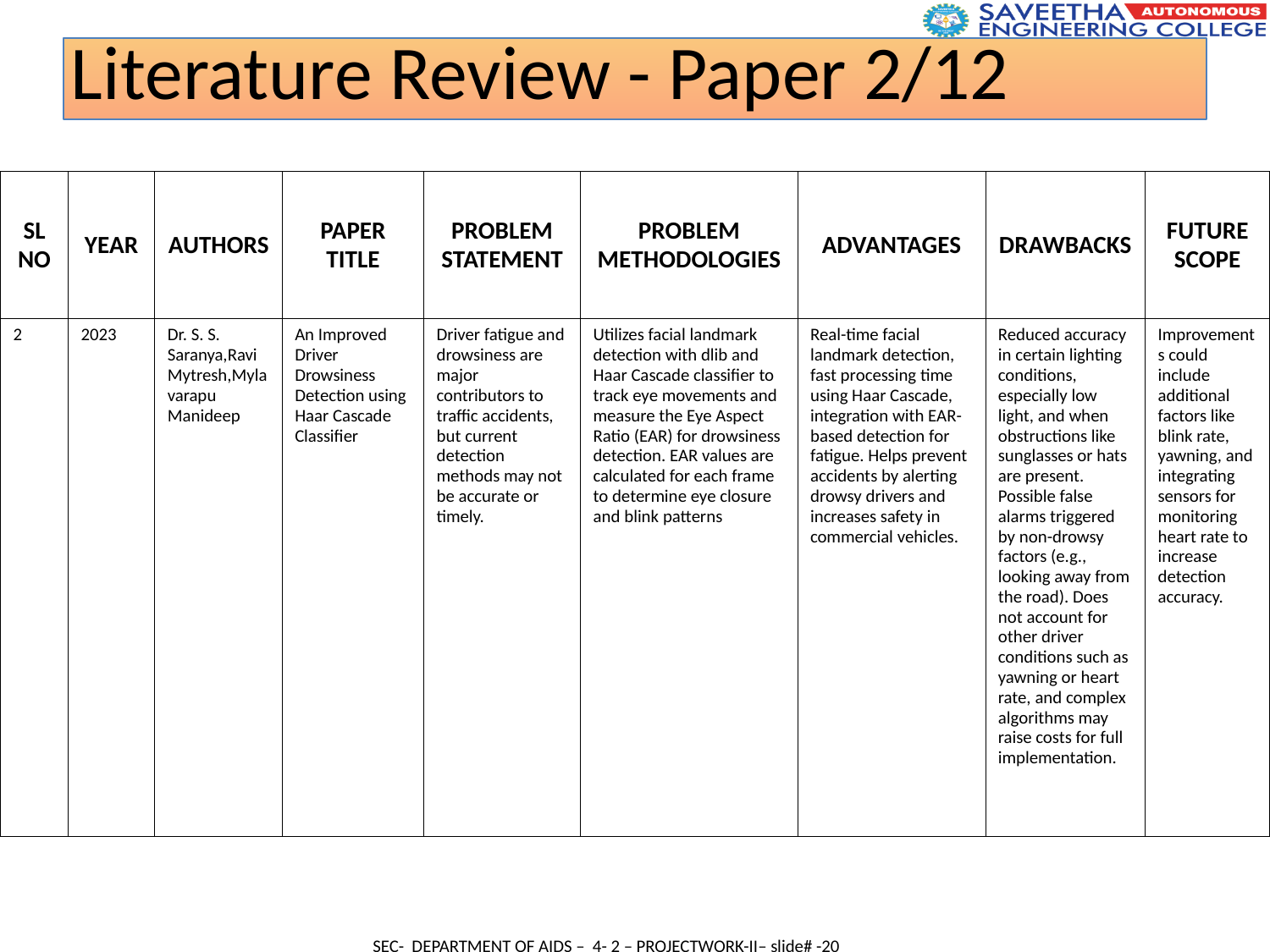

Literature Review - Paper 2/12

| SL NO | YEAR | AUTHORS | PAPER TITLE | PROBLEM STATEMENT | PROBLEM METHODOLOGIES | ADVANTAGES | DRAWBACKS | FUTURE SCOPE |
| --- | --- | --- | --- | --- | --- | --- | --- | --- |
| 2 | 2023 | Dr. S. S. Saranya,Ravi Mytresh,Mylavarapu Manideep | An Improved Driver Drowsiness Detection using Haar Cascade Classifier | Driver fatigue and drowsiness are major contributors to traffic accidents, but current detection methods may not be accurate or timely. | Utilizes facial landmark detection with dlib and Haar Cascade classifier to track eye movements and measure the Eye Aspect Ratio (EAR) for drowsiness detection. EAR values are calculated for each frame to determine eye closure and blink patterns | Real-time facial landmark detection, fast processing time using Haar Cascade, integration with EAR-based detection for fatigue. Helps prevent accidents by alerting drowsy drivers and increases safety in commercial vehicles. | Reduced accuracy in certain lighting conditions, especially low light, and when obstructions like sunglasses or hats are present. Possible false alarms triggered by non-drowsy factors (e.g., looking away from the road). Does not account for other driver conditions such as yawning or heart rate, and complex algorithms may raise costs for full implementation. | Improvements could include additional factors like blink rate, yawning, and integrating sensors for monitoring heart rate to increase detection accuracy. |